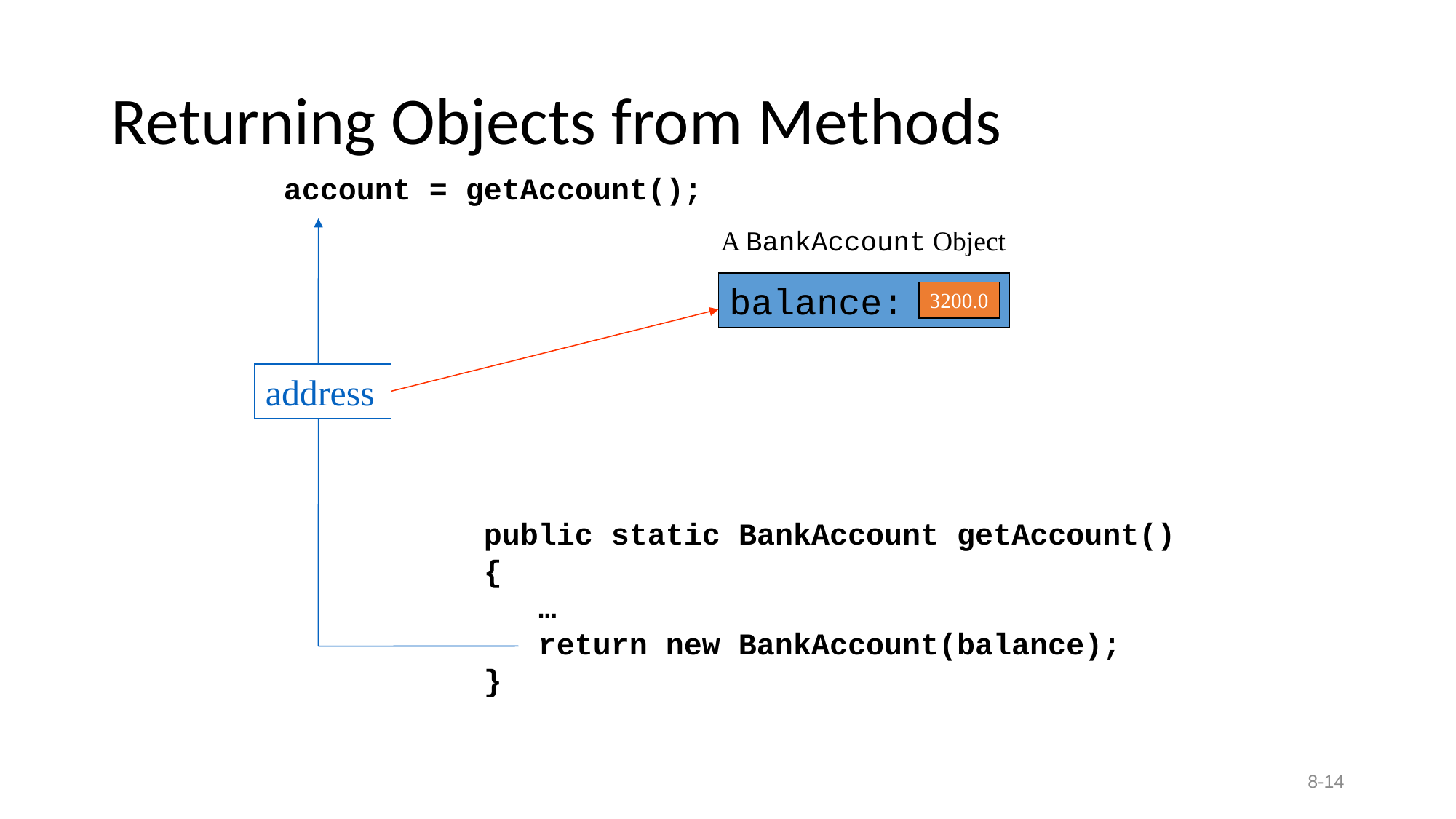

Returning Objects from Methods
account = getAccount();

address

A BankAccount Object
balance:
3200.0
public static BankAccount getAccount()
{
   …
   return new BankAccount(balance);
}
8-14